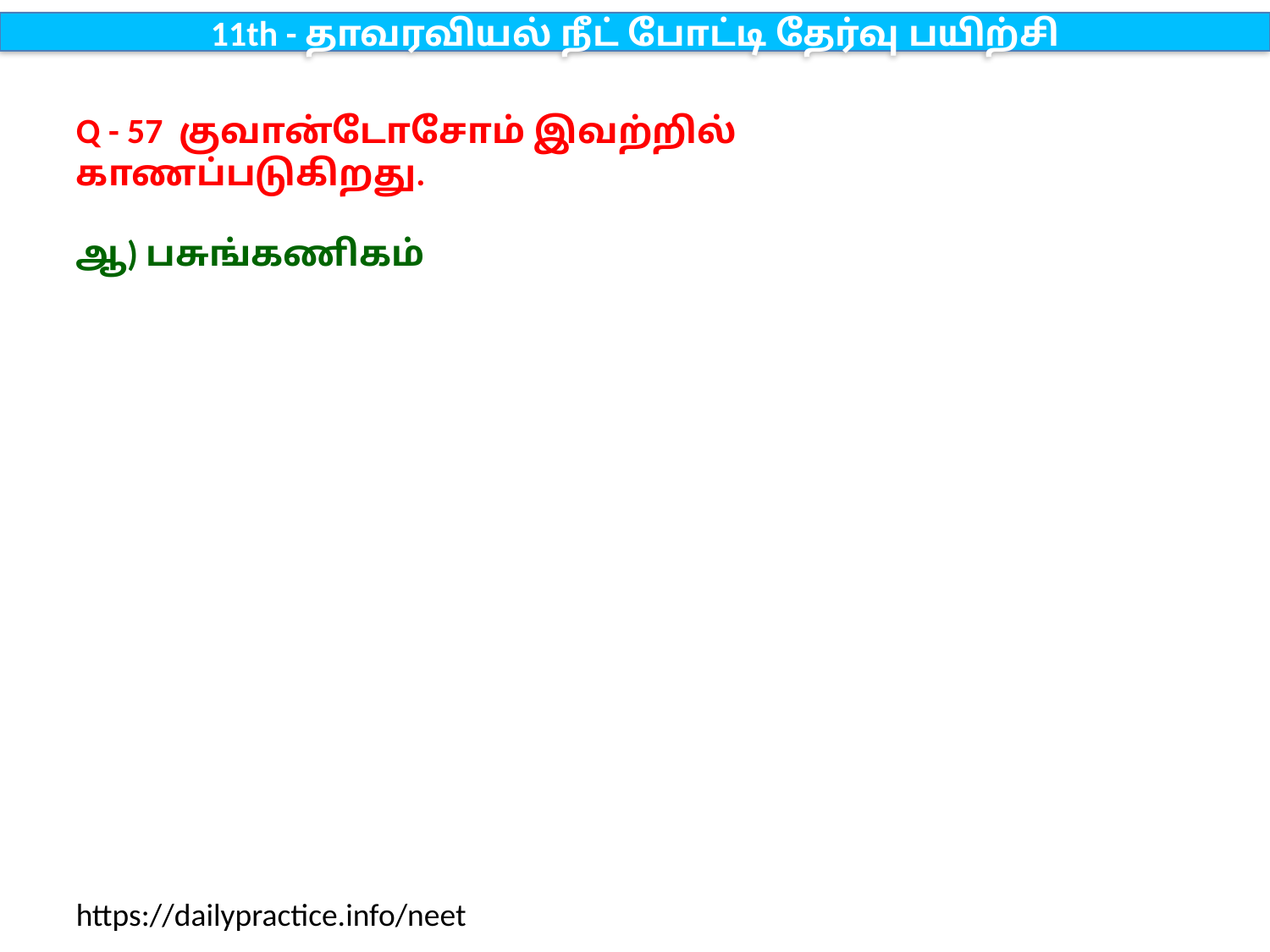

11th - தாவரவியல் நீட் போட்டி தேர்வு பயிற்சி

Q - 57  குவான்டோசோம் இவற்றில் காணப்படுகிறது.

ஆ) பசுங்கணிகம்
https://dailypractice.info/neet